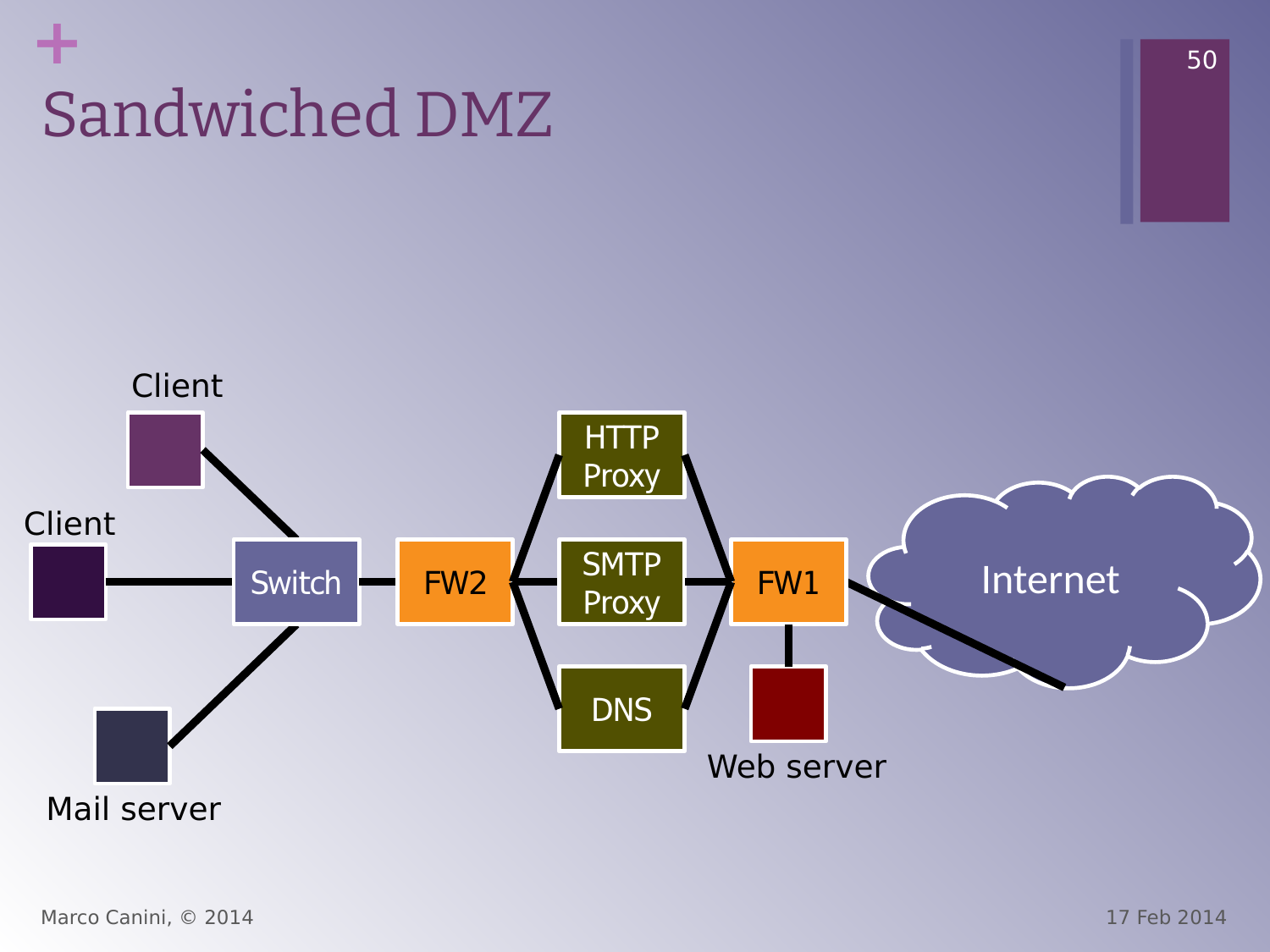

50
# Sandwiched DMZ
Client

HTTP
Proxy
Internet
Client
Switch
FW2
SMTP
Proxy
FW1

DNS

Web server
Mail server
Marco Canini, © 2014
17 Feb 2014